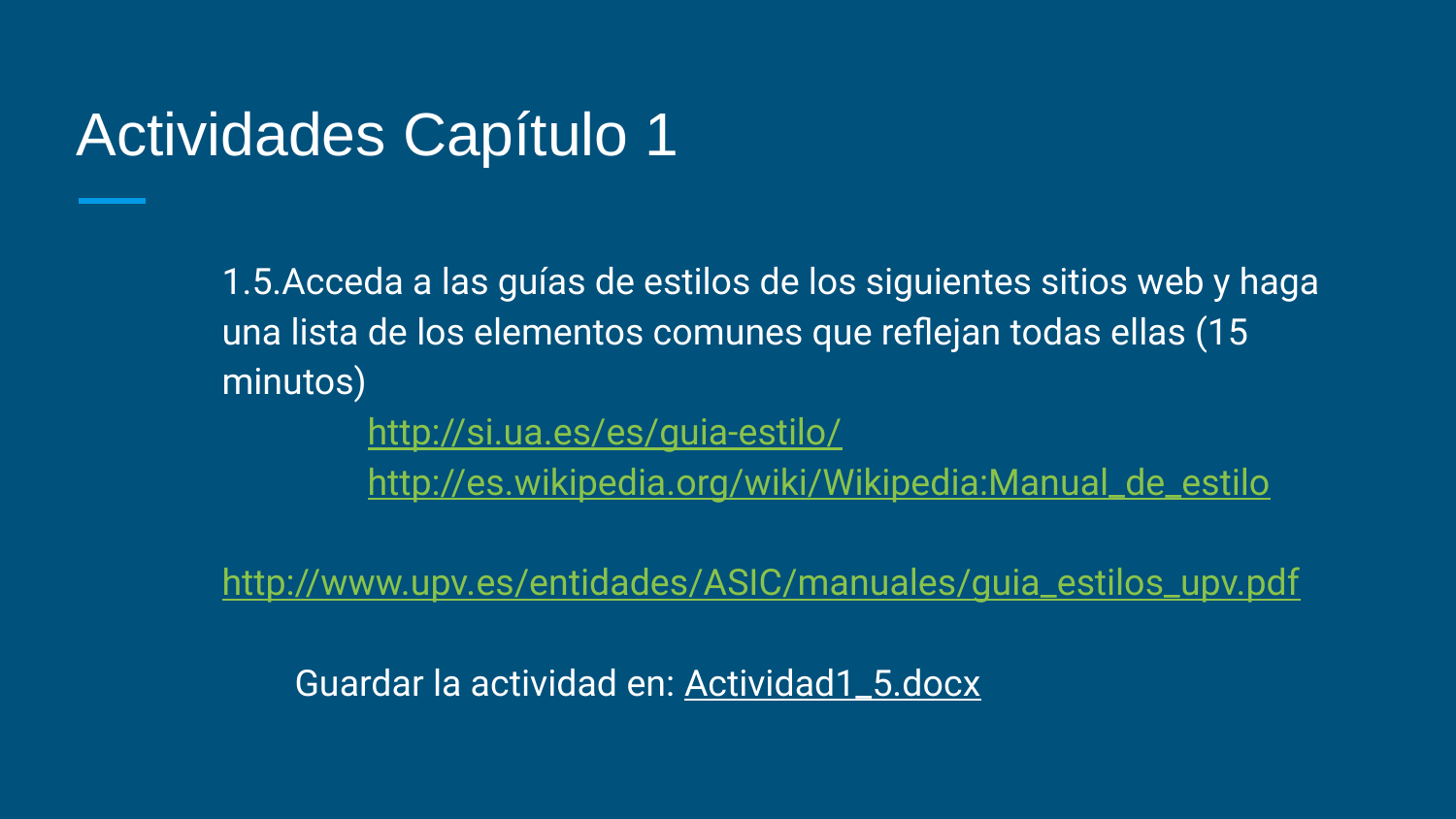

# Actividades Capítulo 1
1.5.Acceda a las guías de estilos de los siguientes sitios web y haga una lista de los elementos comunes que reflejan todas ellas (15 minutos)
	http://si.ua.es/es/guia-estilo/
	http://es.wikipedia.org/wiki/Wikipedia:Manual_de_estilo
	http://www.upv.es/entidades/ASIC/manuales/guia_estilos_upv.pdf

Guardar la actividad en: Actividad1_5.docx